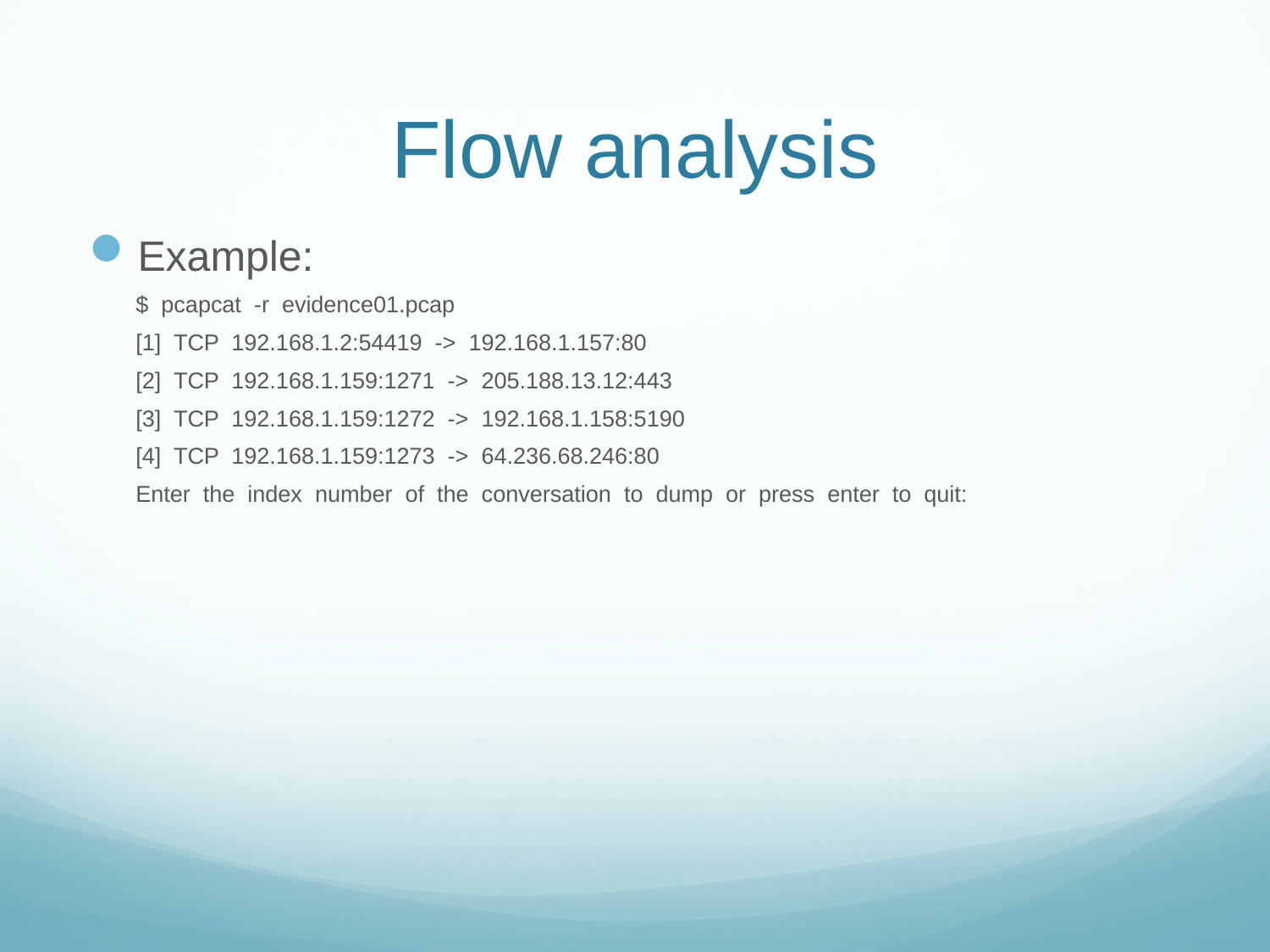

# Flow analysis
Example:
$  pcapcat  -r  evidence01.pcap
[1]  TCP  192.168.1.2:54419  ->  192.168.1.157:80
[2]  TCP  192.168.1.159:1271  ->  205.188.13.12:443
[3]  TCP  192.168.1.159:1272  ->  192.168.1.158:5190
[4]  TCP  192.168.1.159:1273  ->  64.236.68.246:80
Enter  the  index  number  of  the  conversation  to  dump  or  press  enter  to  quit: